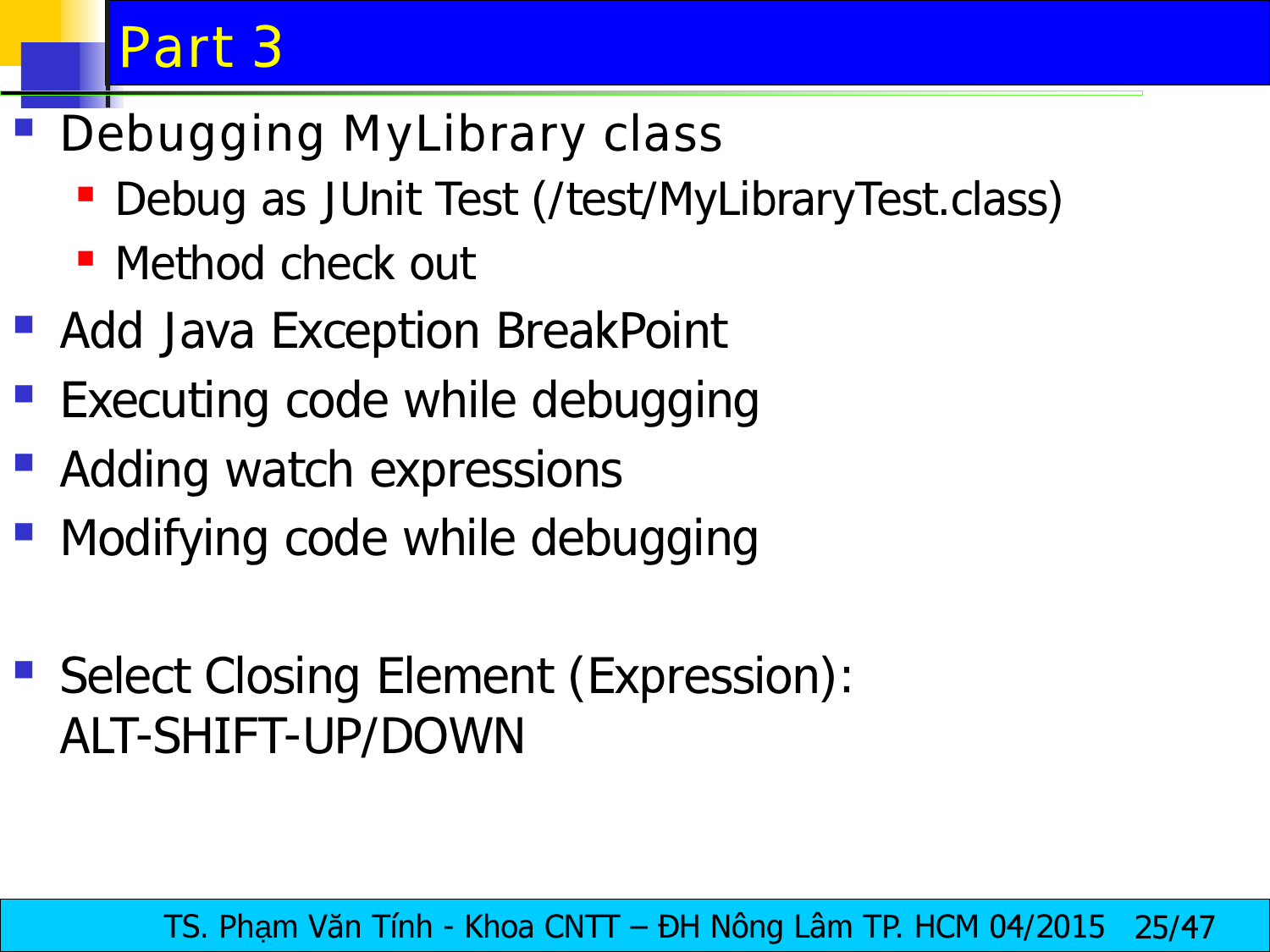

# Part 3
Debugging MyLibrary class
Debug as JUnit Test (/test/MyLibraryTest.class)
Method check out
Add Java Exception BreakPoint
Executing code while debugging
Adding watch expressions
Modifying code while debugging

Select Closing Element (Expression):
ALT-SHIFT-UP/DOWN